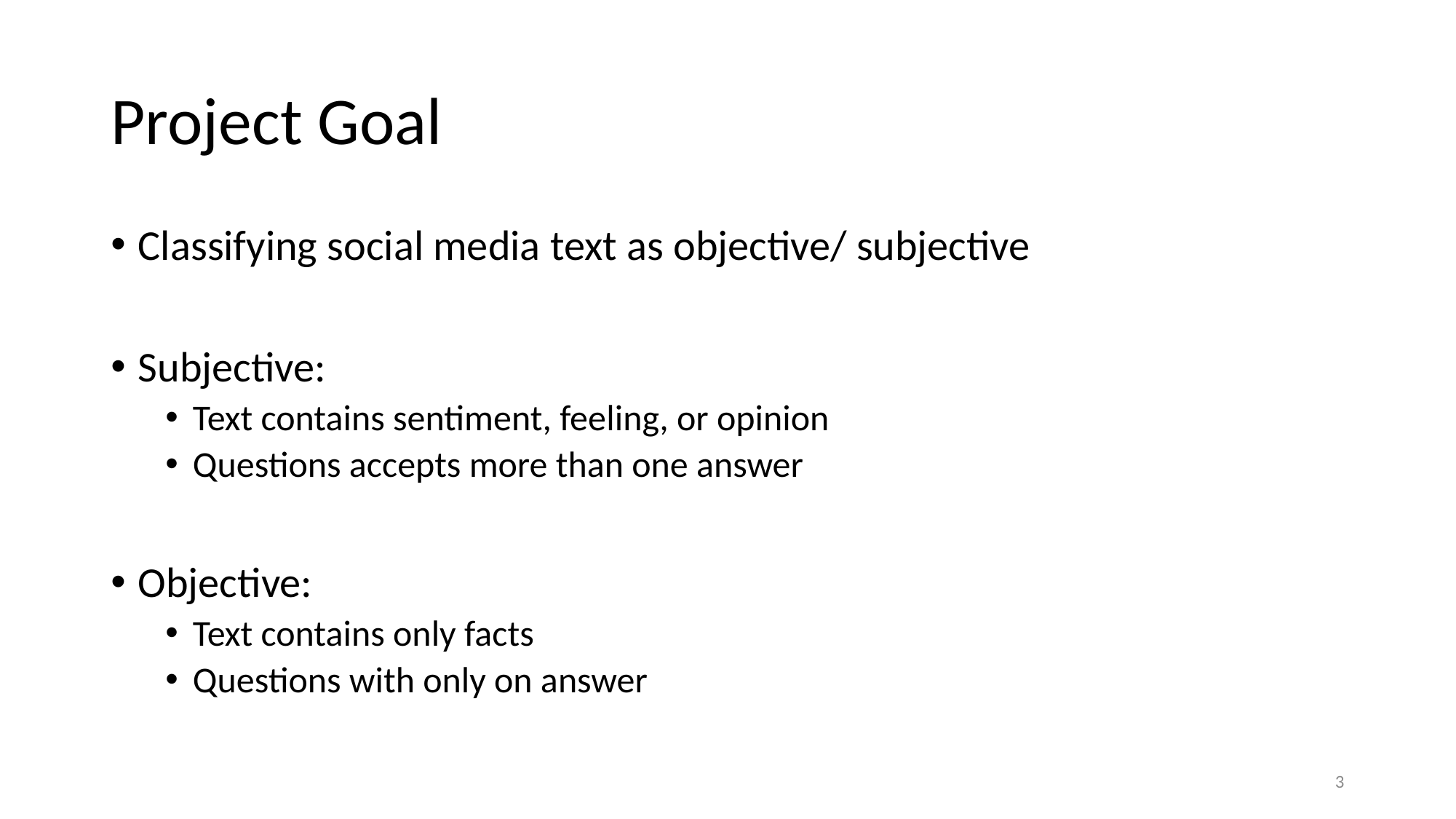

# Project Goal
Classifying social media text as objective/ subjective

Subjective:
Text contains sentiment, feeling, or opinion
Questions accepts more than one answer

Objective:
Text contains only facts
Questions with only on answer
3